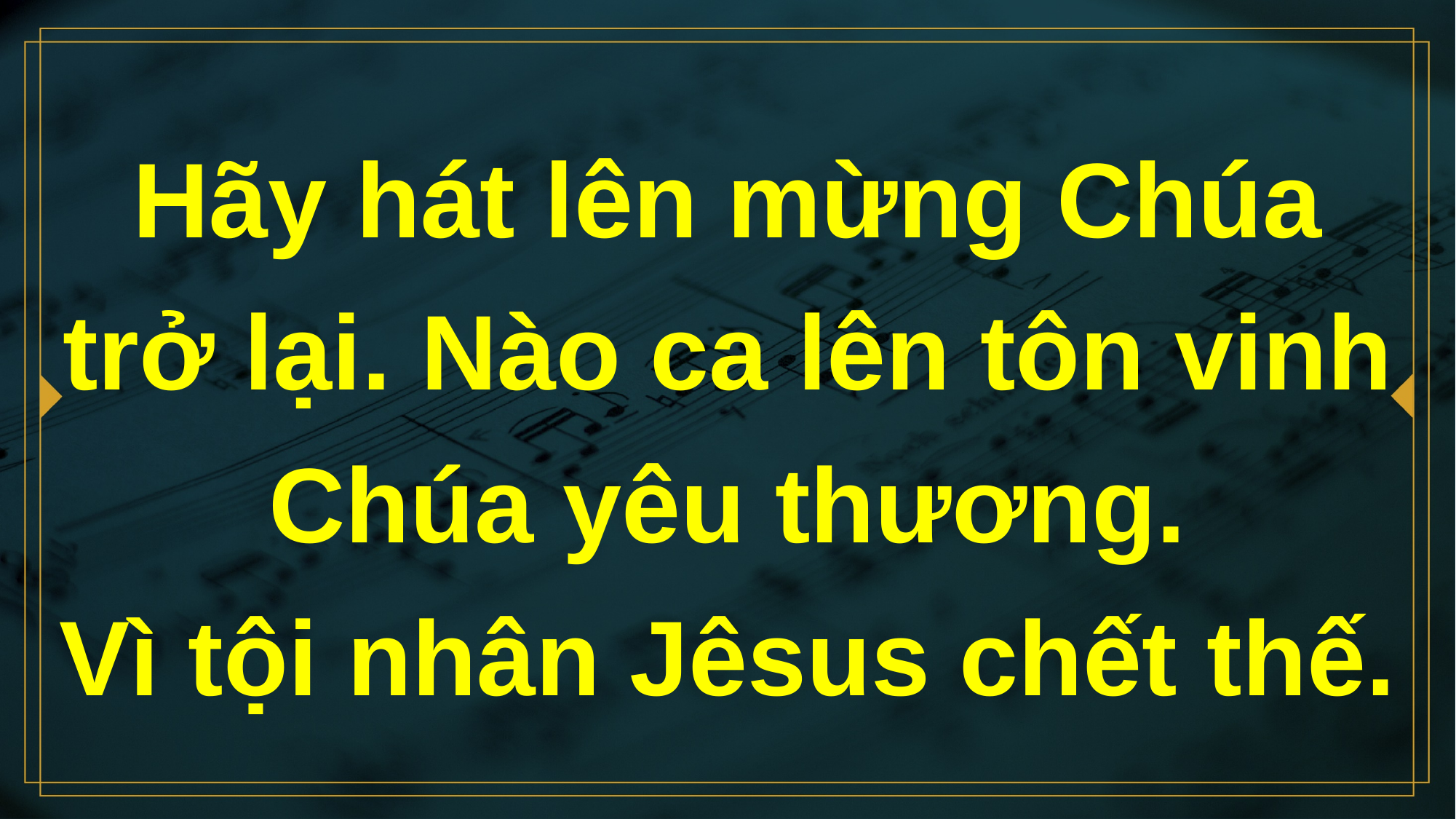

# Hãy hát lên mừng Chúa trở lại. Nào ca lên tôn vinh Chúa yêu thương. Vì tội nhân Jêsus chết thế.